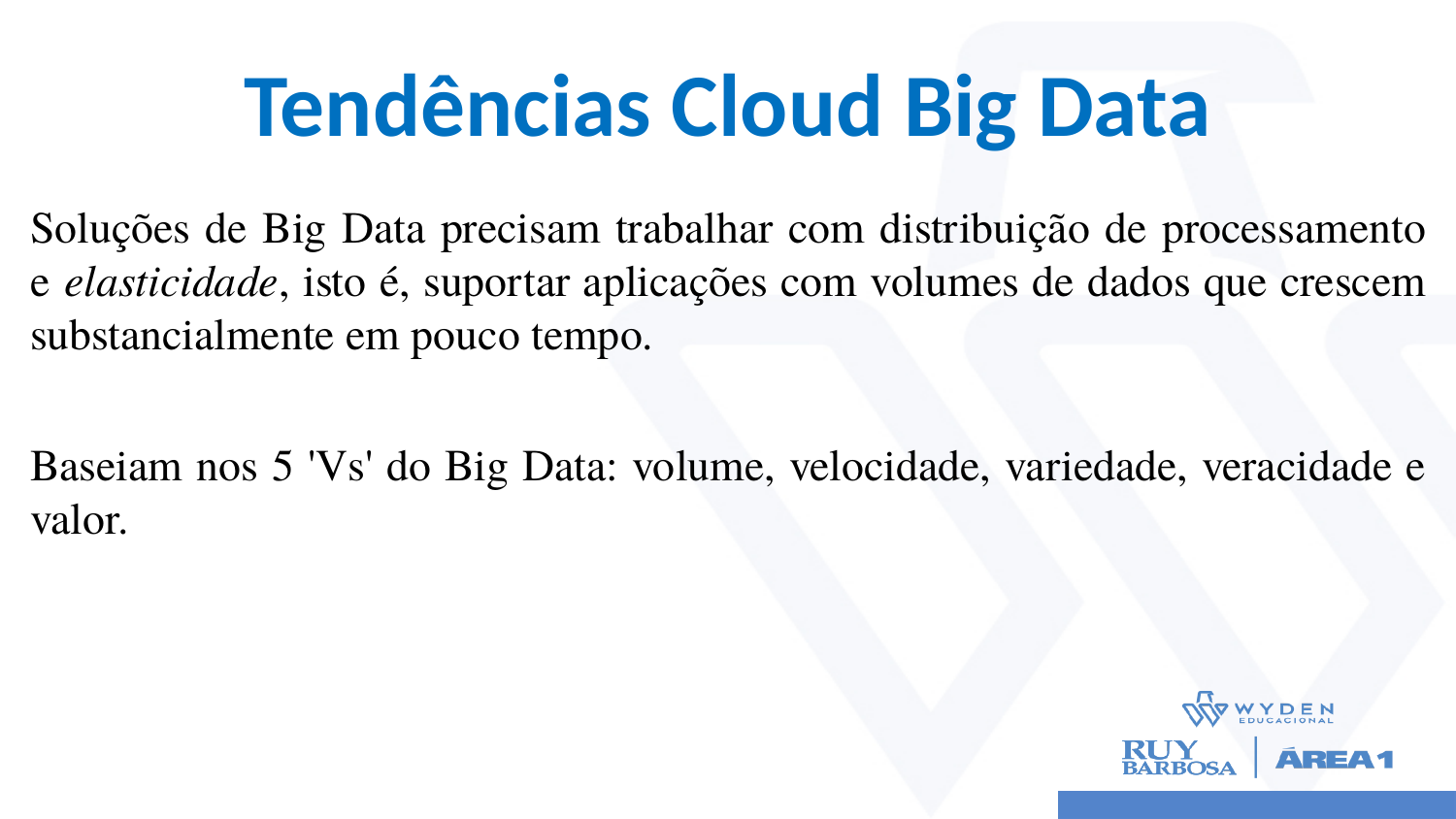

# Tendências Cloud Big Data
Soluções de Big Data precisam trabalhar com distribuição de processamento e elasticidade, isto é, suportar aplicações com volumes de dados que crescem substancialmente em pouco tempo.

Baseiam nos 5 'Vs' do Big Data: volume, velocidade, variedade, veracidade e valor.